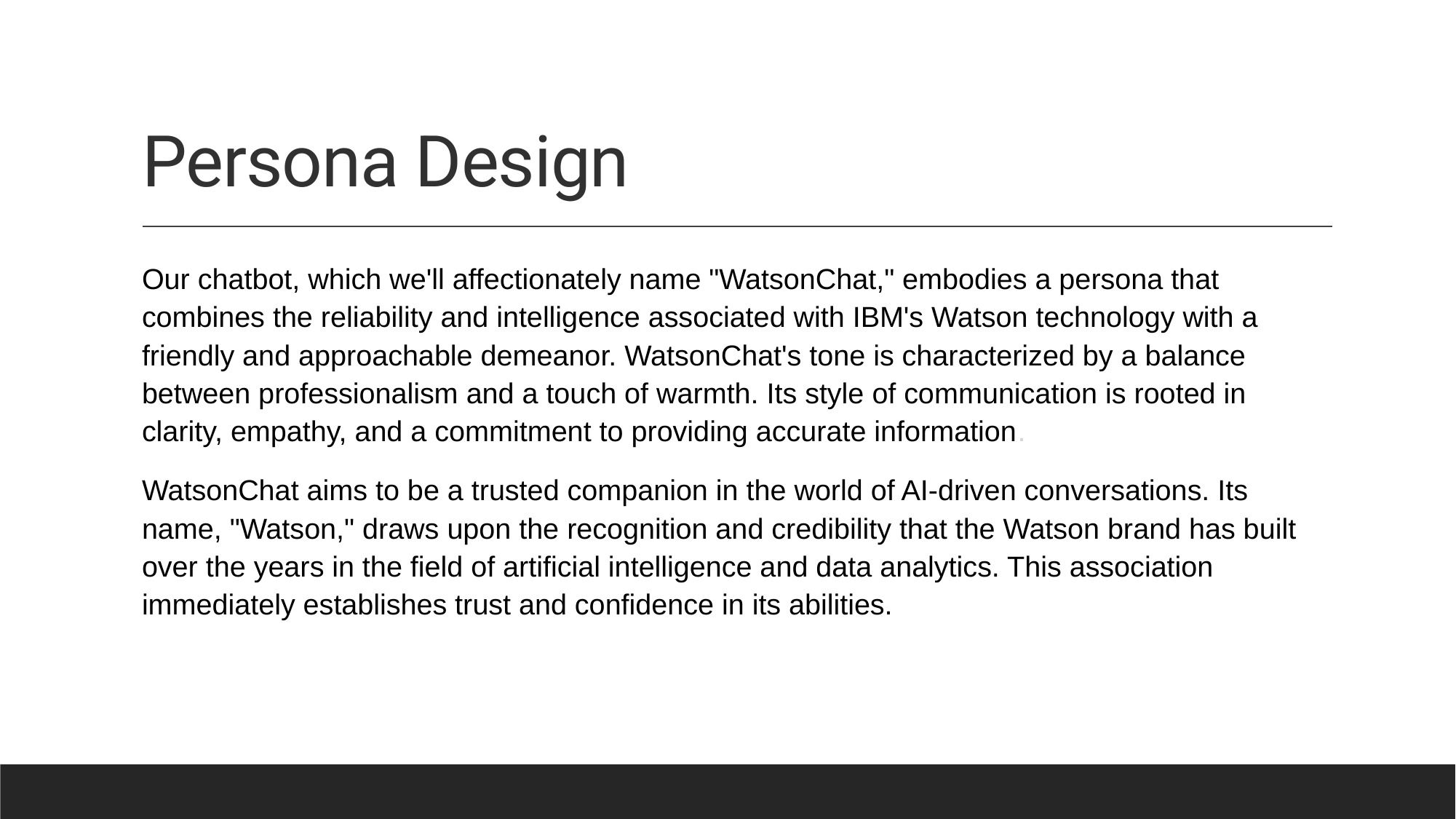

# Persona Design
Our chatbot, which we'll affectionately name "WatsonChat," embodies a persona that combines the reliability and intelligence associated with IBM's Watson technology with a friendly and approachable demeanor. WatsonChat's tone is characterized by a balance between professionalism and a touch of warmth. Its style of communication is rooted in clarity, empathy, and a commitment to providing accurate information.
WatsonChat aims to be a trusted companion in the world of AI-driven conversations. Its name, "Watson," draws upon the recognition and credibility that the Watson brand has built over the years in the field of artificial intelligence and data analytics. This association immediately establishes trust and confidence in its abilities.